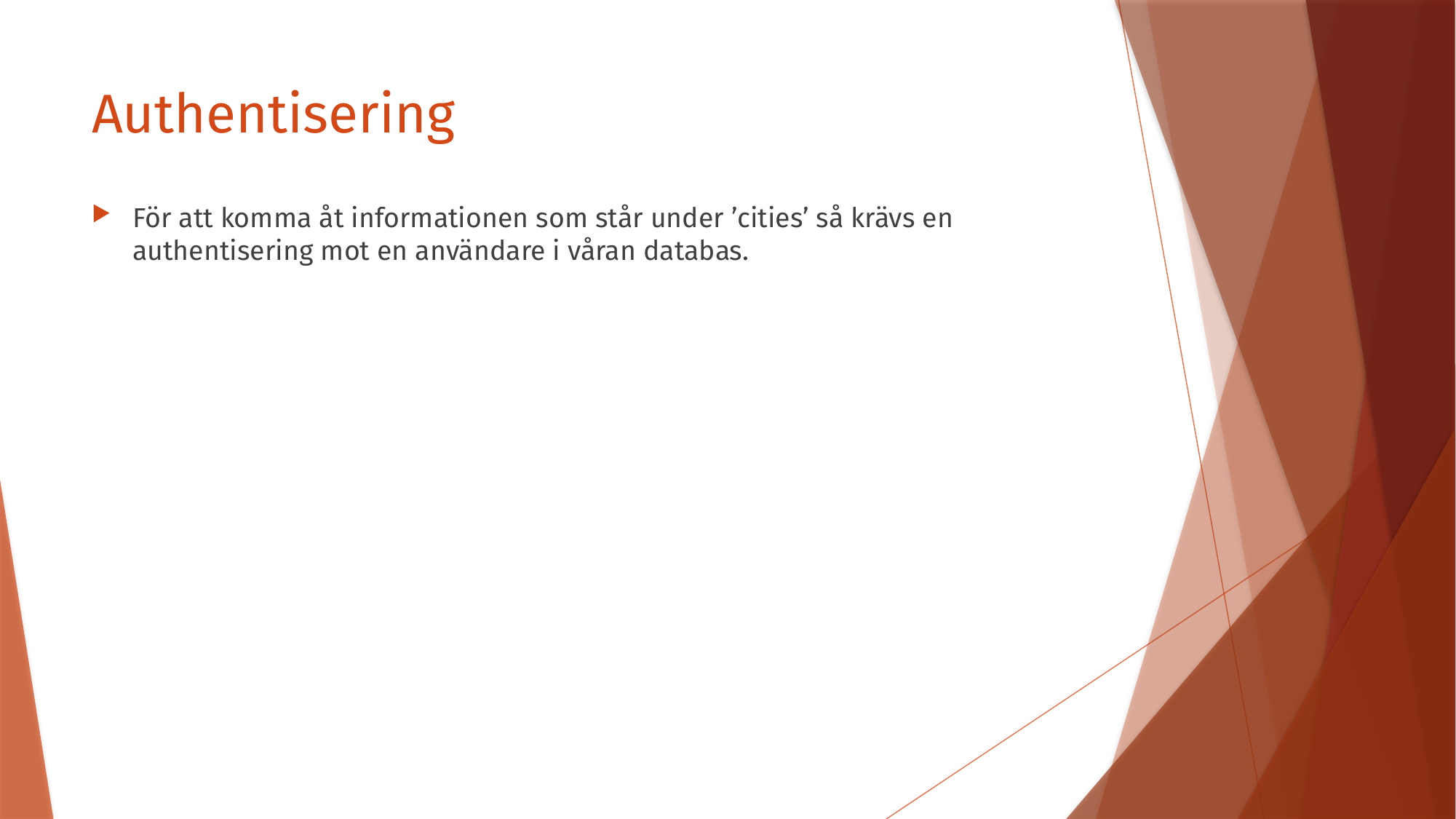

# Authentisering
För att komma åt informationen som står under ’cities’ så krävs en authentisering mot en användare i våran databas.